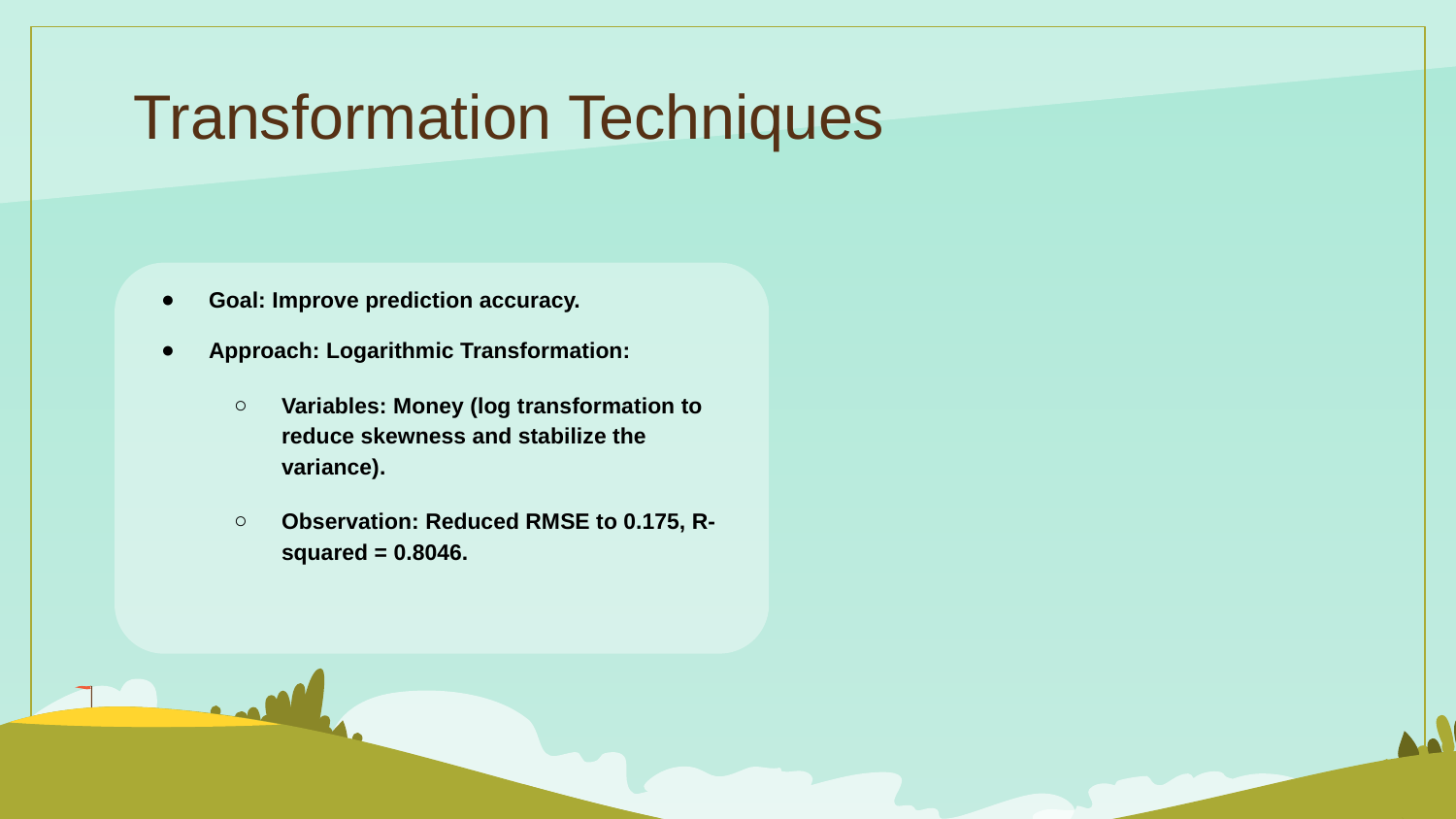

# Transformation Techniques

Goal: Improve prediction accuracy.
Approach: Logarithmic Transformation:
Variables: Money (log transformation to reduce skewness and stabilize the variance).
Observation: Reduced RMSE to 0.175, R-squared = 0.8046.